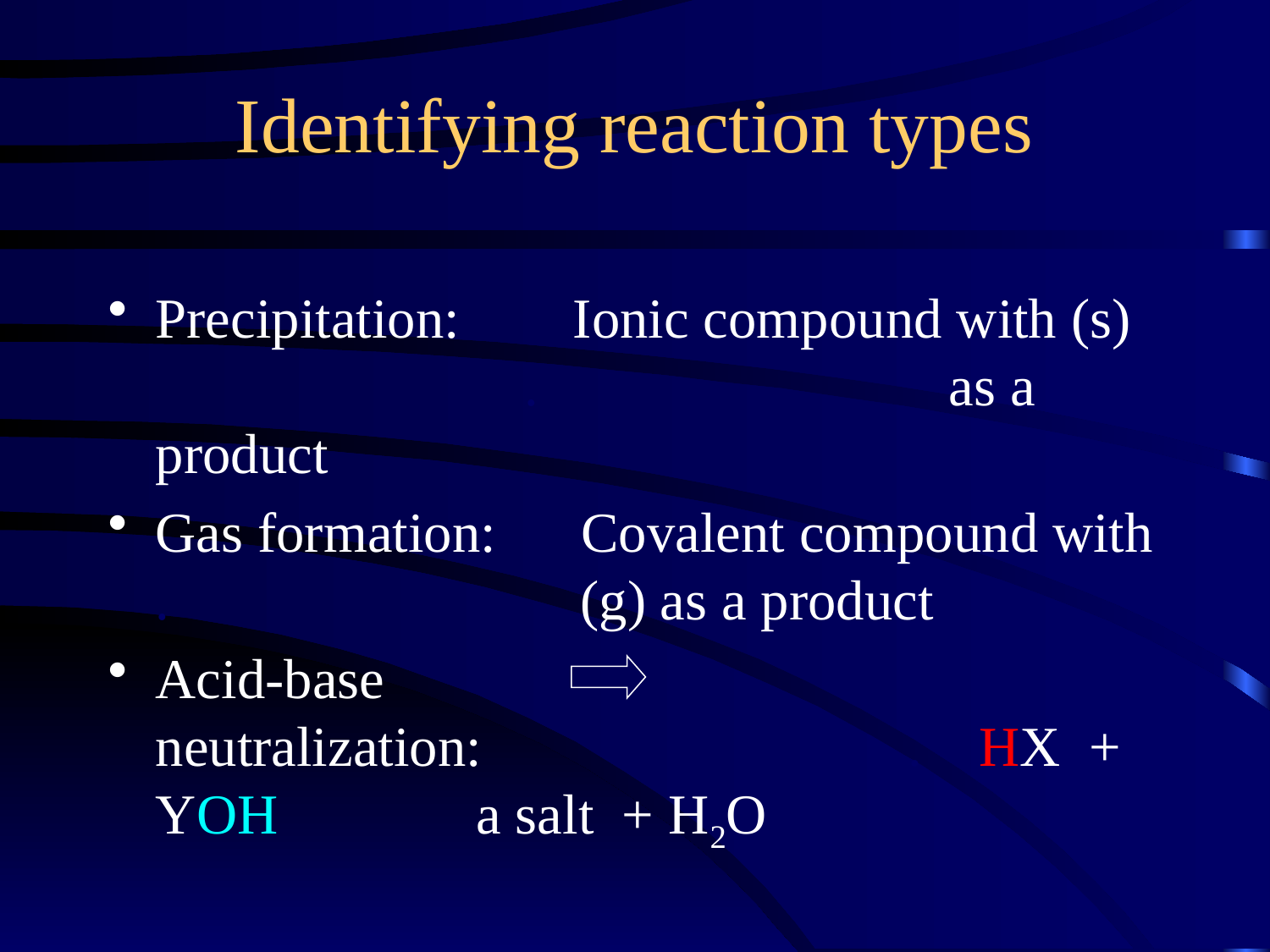

Precipitation:        Ionic compound with (s)                             .                             as a product
Gas formation:      Covalent compound with .                             (g) as a product
Acid-base neutralization:                              .    HX  +  YOH              a salt  + H2O
Identifying reaction types